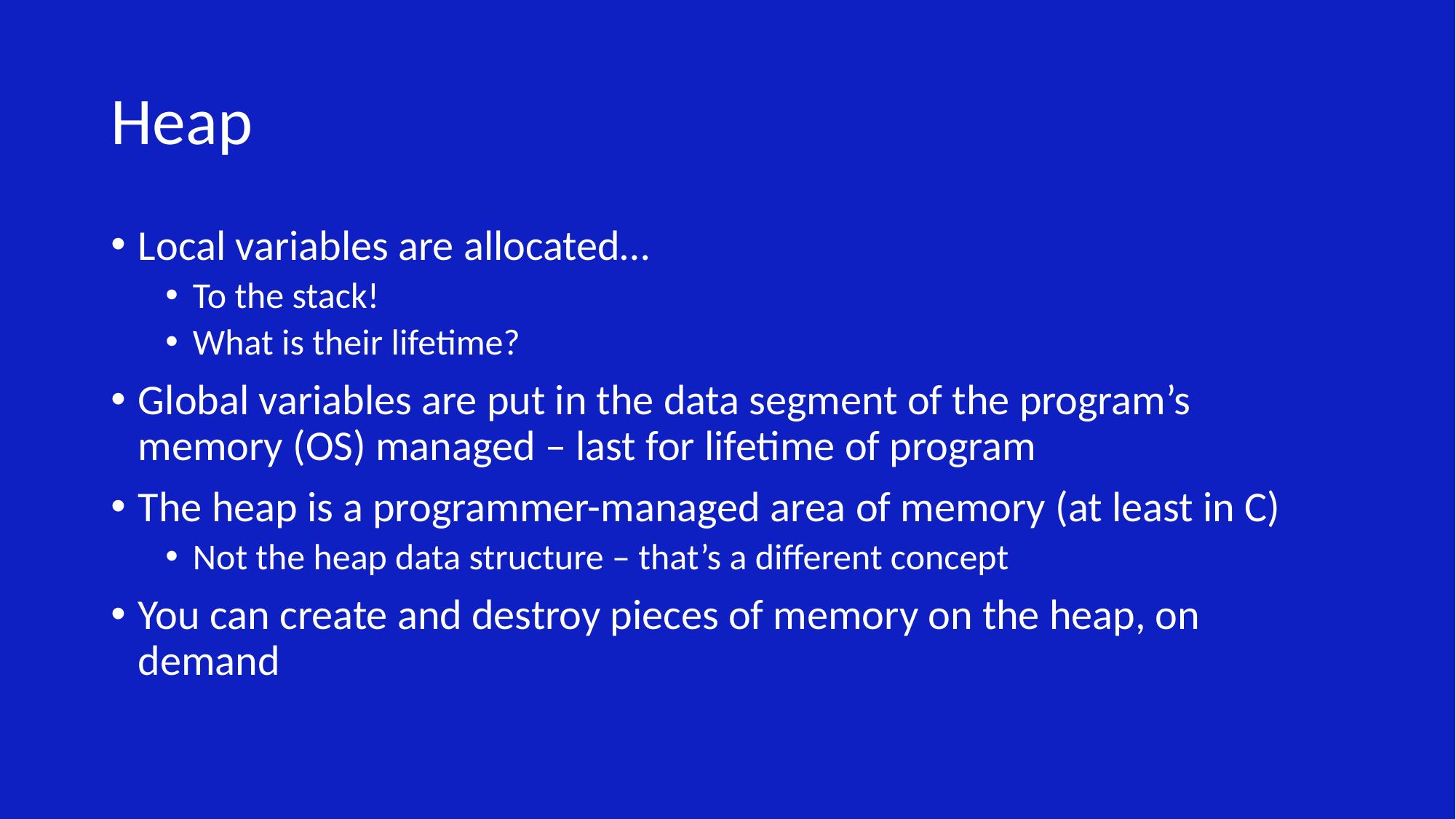

# Heap
Local variables are allocated…
To the stack!
What is their lifetime?
Global variables are put in the data segment of the program’s memory (OS) managed – last for lifetime of program
The heap is a programmer-managed area of memory (at least in C)
Not the heap data structure – that’s a different concept
You can create and destroy pieces of memory on the heap, on demand